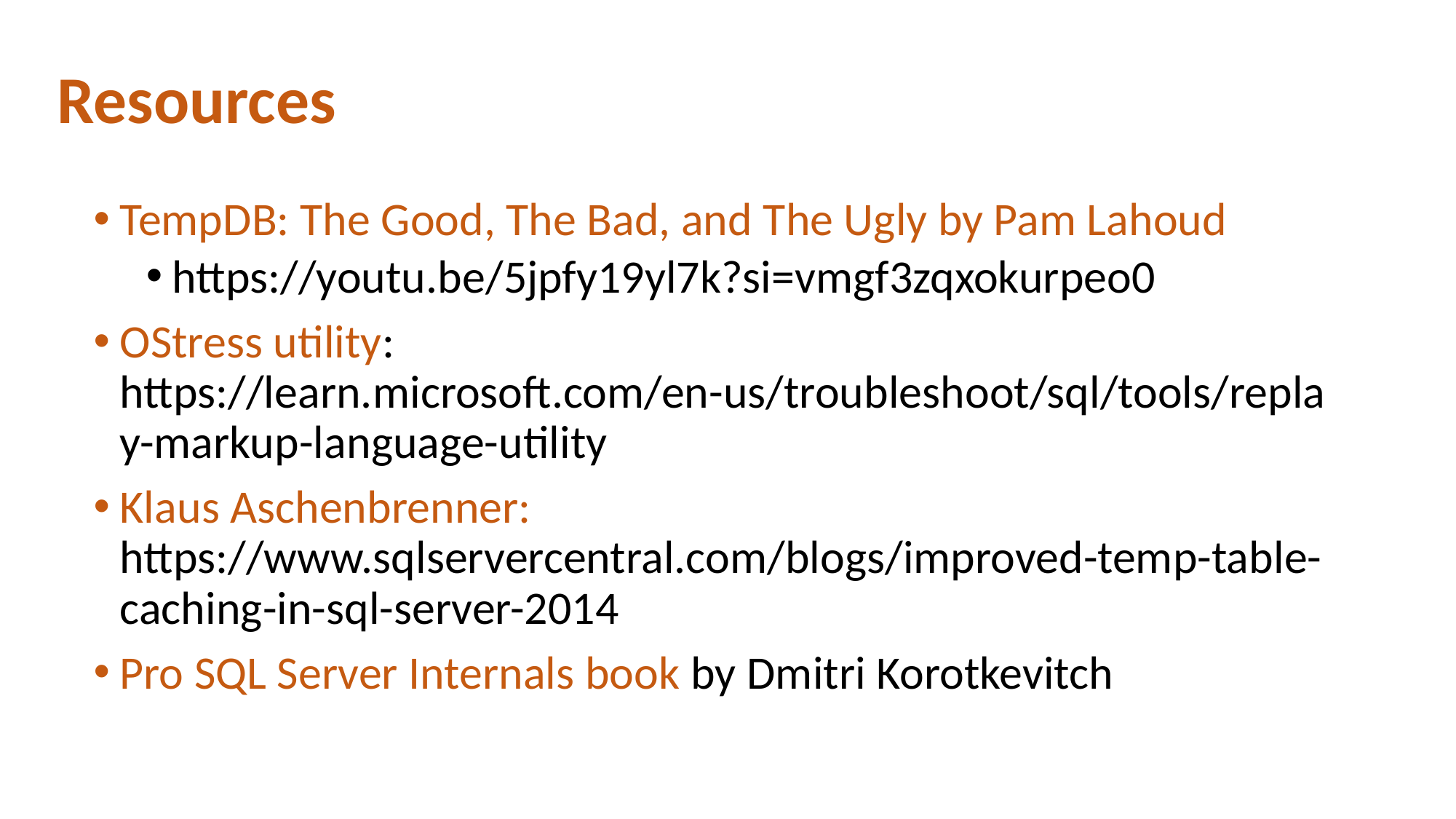

# Resources
TempDB: The Good, The Bad, and The Ugly by Pam Lahoud
https://youtu.be/5jpfy19yl7k?si=vmgf3zqxokurpeo0
OStress utility: https://learn.microsoft.com/en-us/troubleshoot/sql/tools/replay-markup-language-utility
Klaus Aschenbrenner: https://www.sqlservercentral.com/blogs/improved-temp-table-caching-in-sql-server-2014
Pro SQL Server Internals book by Dmitri Korotkevitch